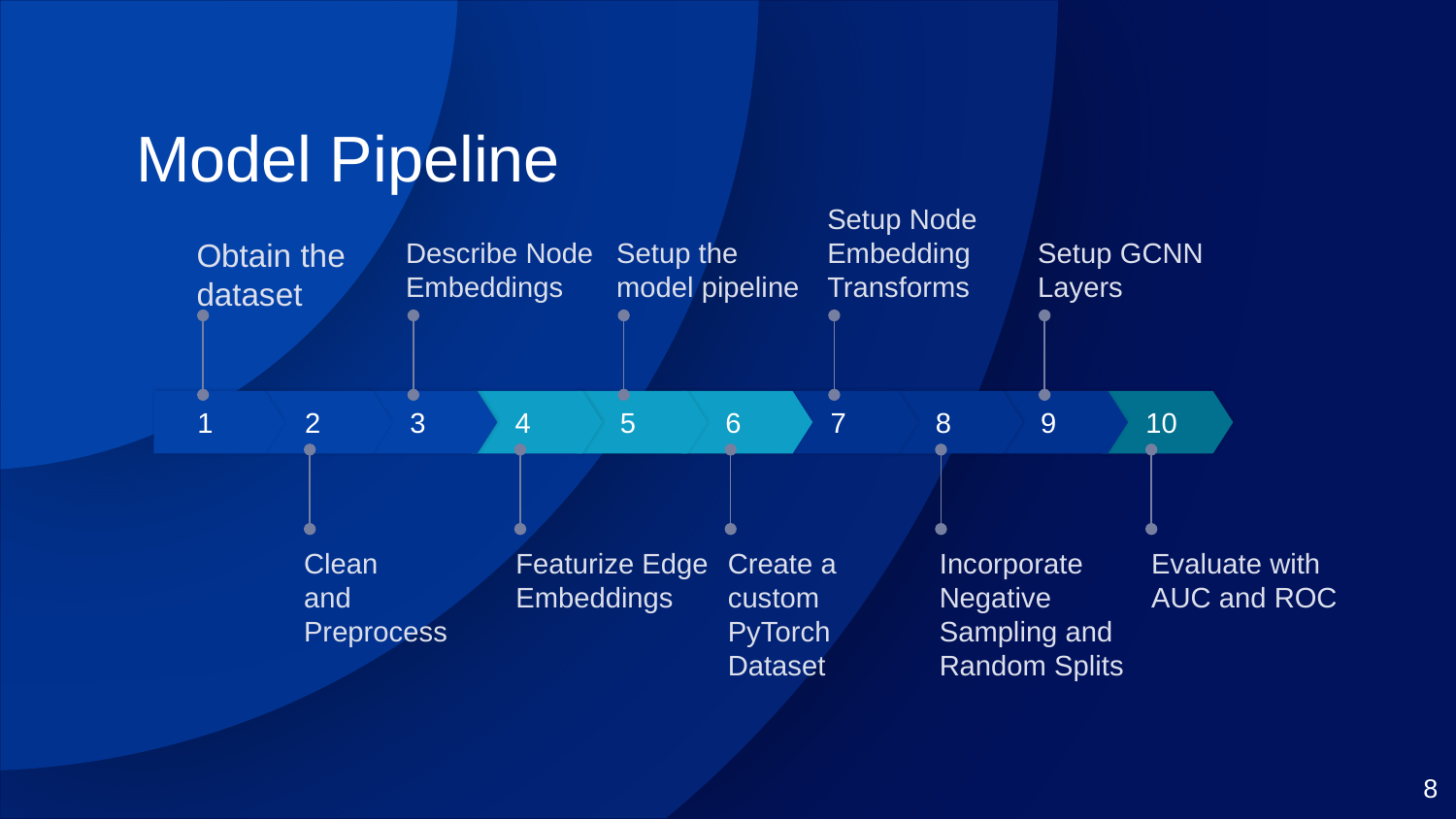

# Model Pipeline
Describe Node Embeddings
Setup the model pipeline
Setup Node Embedding Transforms
Setup GCNN Layers
Obtain the dataset
1
2
3
4
5
6
7
8
9
10
Clean
and
Preprocess
Featurize Edge Embeddings
Create a custom PyTorch Dataset
Incorporate Negative Sampling and Random Splits
Evaluate with AUC and ROC
8